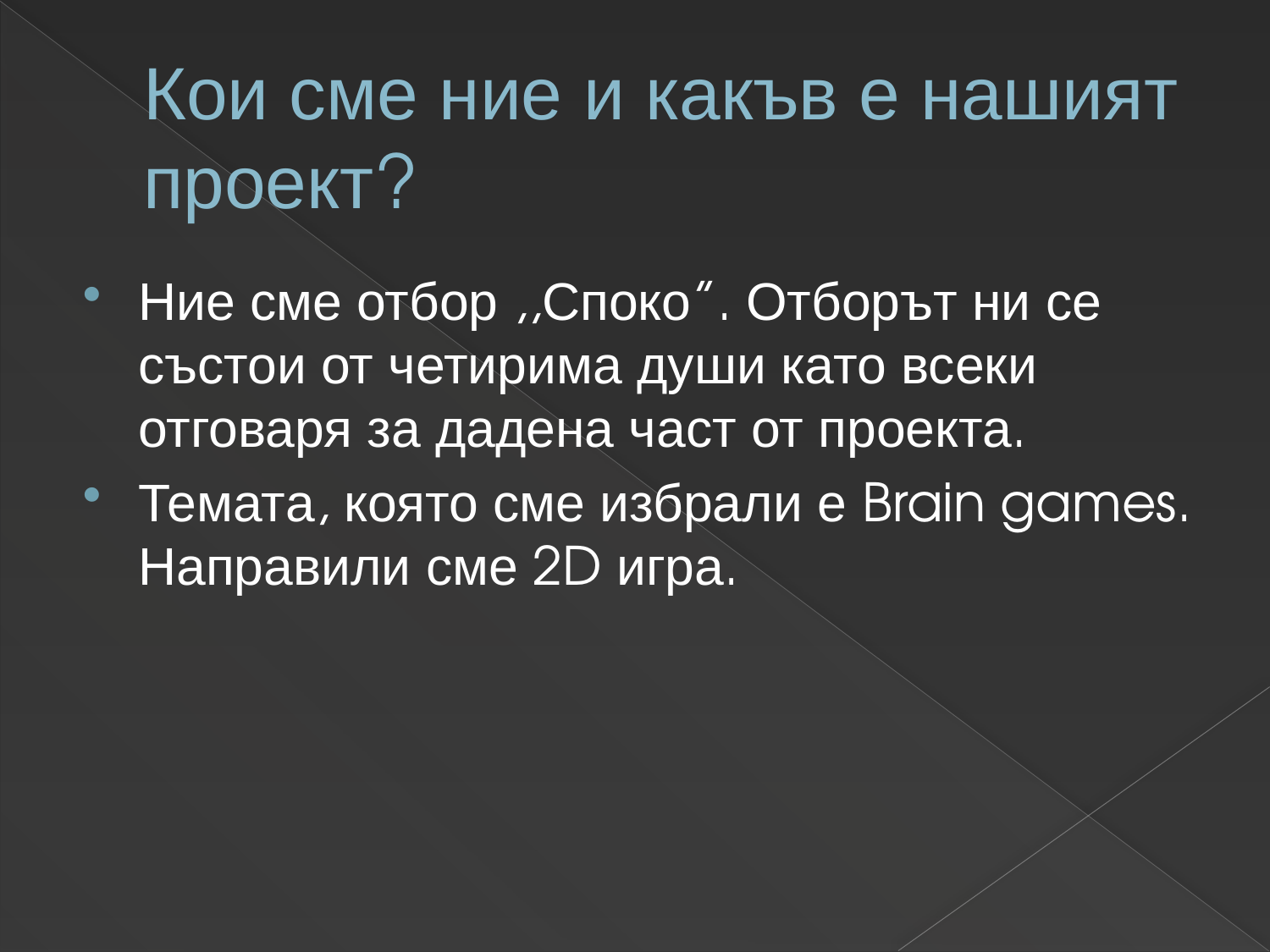

# Кои сме ние и какъв е нашият проект?
Ние сме отбор ,,Споко”. Отборът ни се състои от четирима души като всеки  отговаря за дадена част от проекта.
Темата, която сме избрали е Brain games. Направили сме 2D игра.